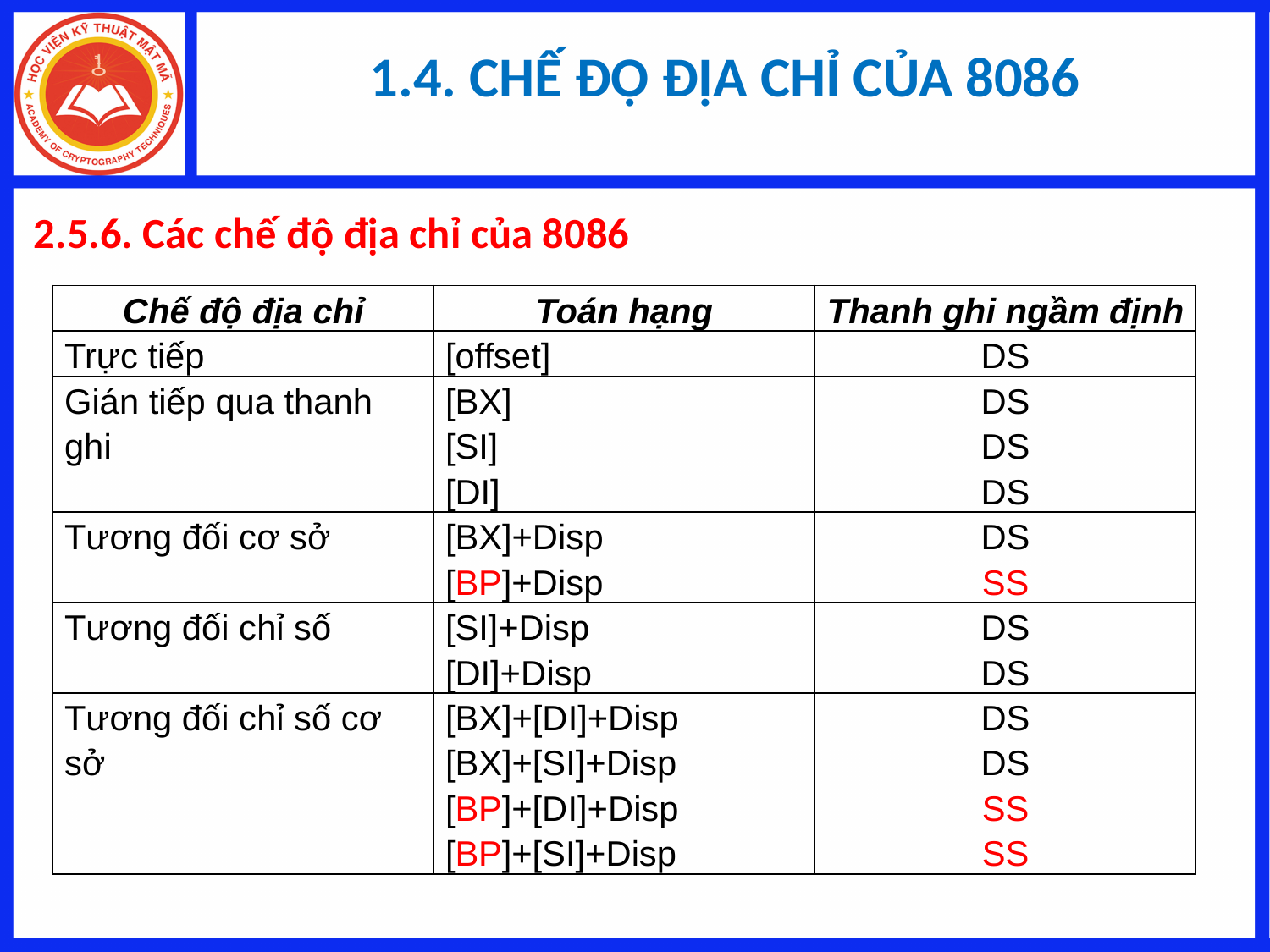

1.4. CHẾ ĐỘ ĐỊA CHỈ CỦA 8086
2.5.6. Các chế độ địa chỉ của 8086
| Chế độ địa chỉ | Toán hạng | Thanh ghi ngầm định |
| --- | --- | --- |
| Trực tiếp | [offset] | DS |
| Gián tiếp qua thanh ghi | [BX] [SI] [DI] | DS DS DS |
| Tương đối cơ sở | [BX]+Disp [BP]+Disp | DS SS |
| Tương đối chỉ số | [SI]+Disp [DI]+Disp | DS DS |
| Tương đối chỉ số cơ sở | [BX]+[DI]+Disp [BX]+[SI]+Disp [BP]+[DI]+Disp [BP]+[SI]+Disp | DS DS SS SS |